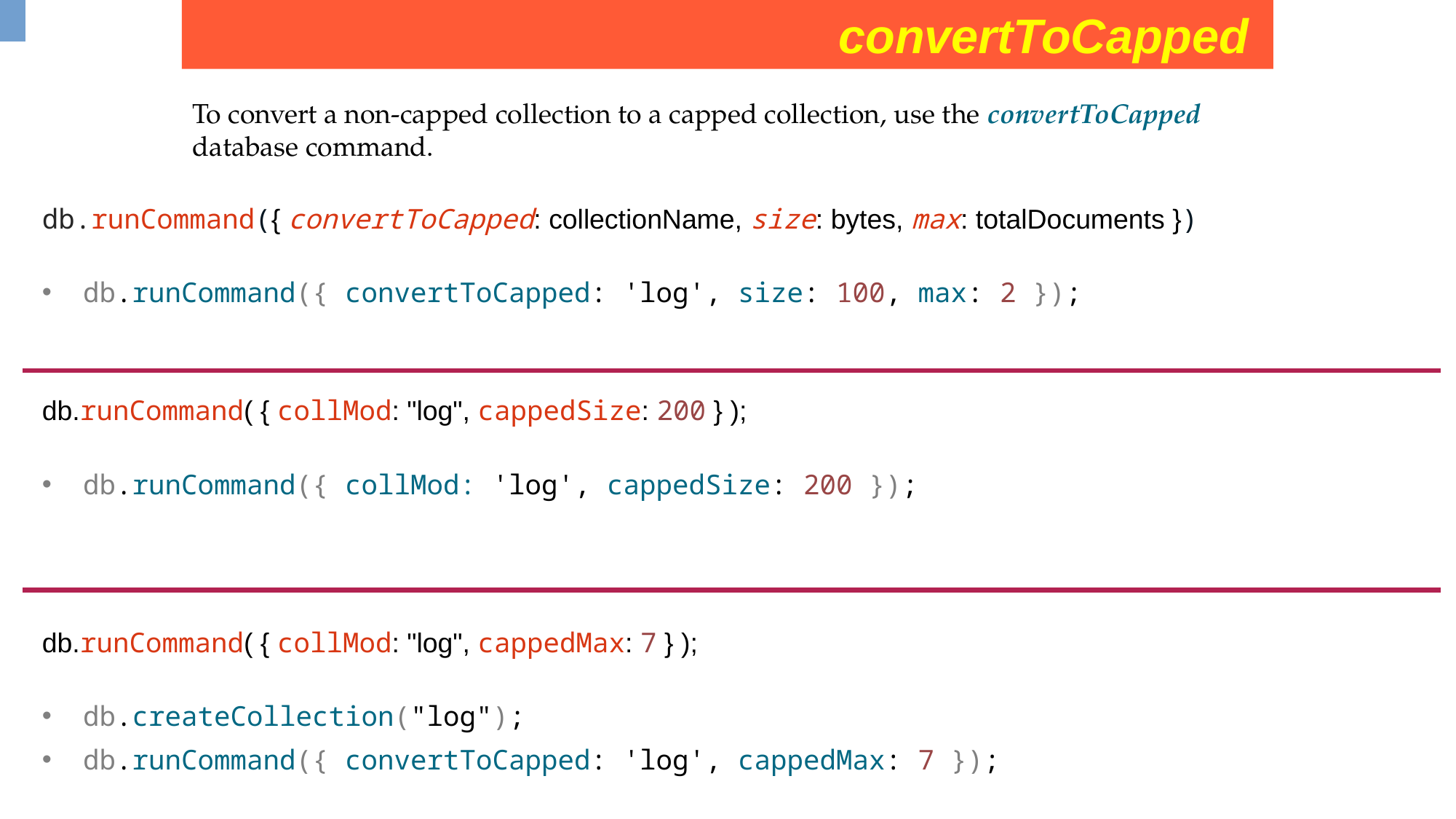

convertToCapped
To convert a non-capped collection to a capped collection, use the convertToCapped database command.
db.runCommand({ convertToCapped: collectionName, size: bytes, max: totalDocuments })
db.runCommand({ convertToCapped: 'log', size: 100, max: 2 });
db.runCommand( { collMod: "log", cappedSize: 200 } );
db.runCommand({ collMod: 'log', cappedSize: 200 });
db.runCommand( { collMod: "log", cappedMax: 7 } );
db.createCollection("log");

db.runCommand({ convertToCapped: 'log', cappedMax: 7 });